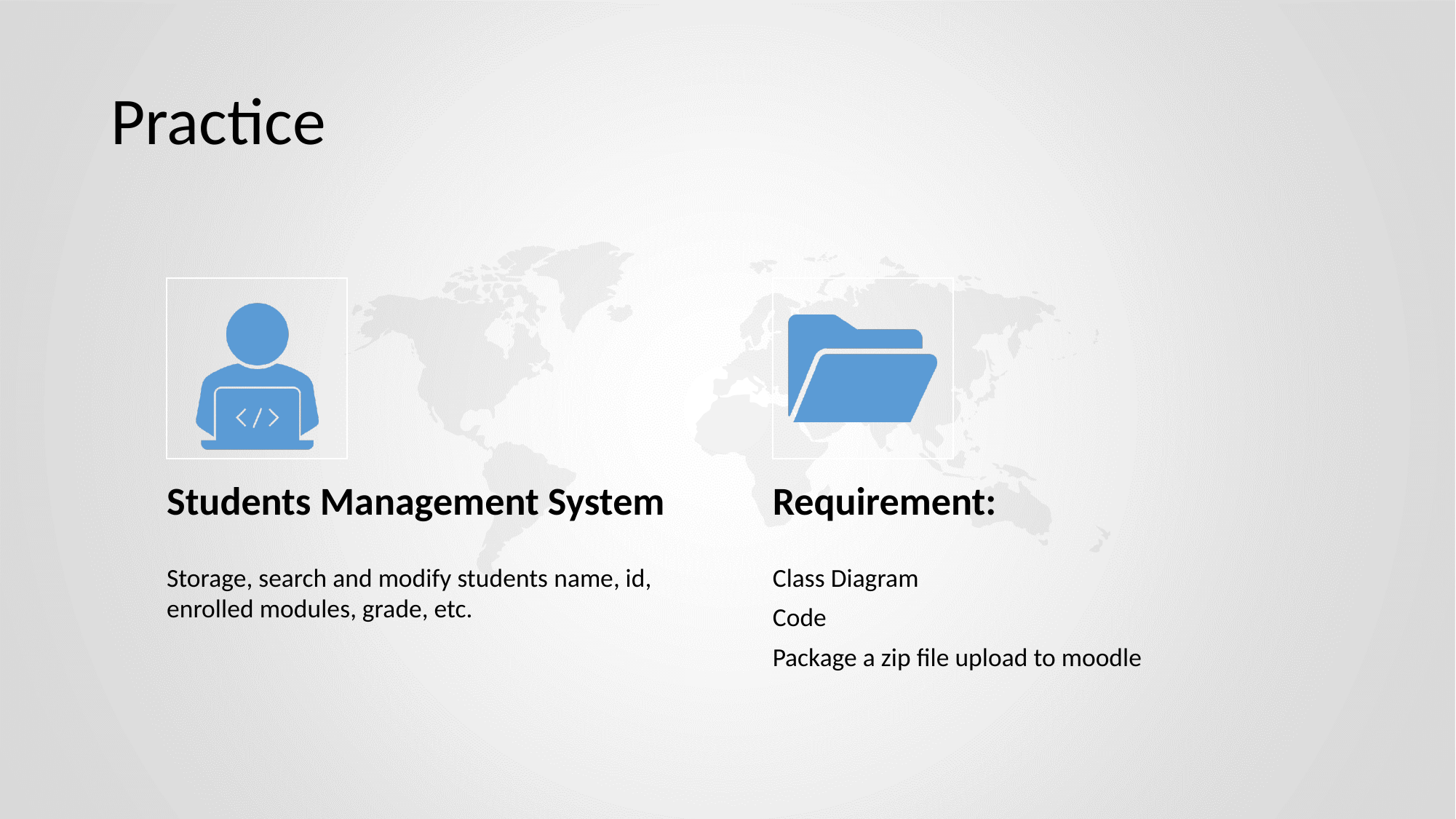

# Practice
Students Management System
Storage, search and modify students name, id, enrolled modules, grade, etc.
Requirement:
Class Diagram
Code
Package a zip file upload to moodle